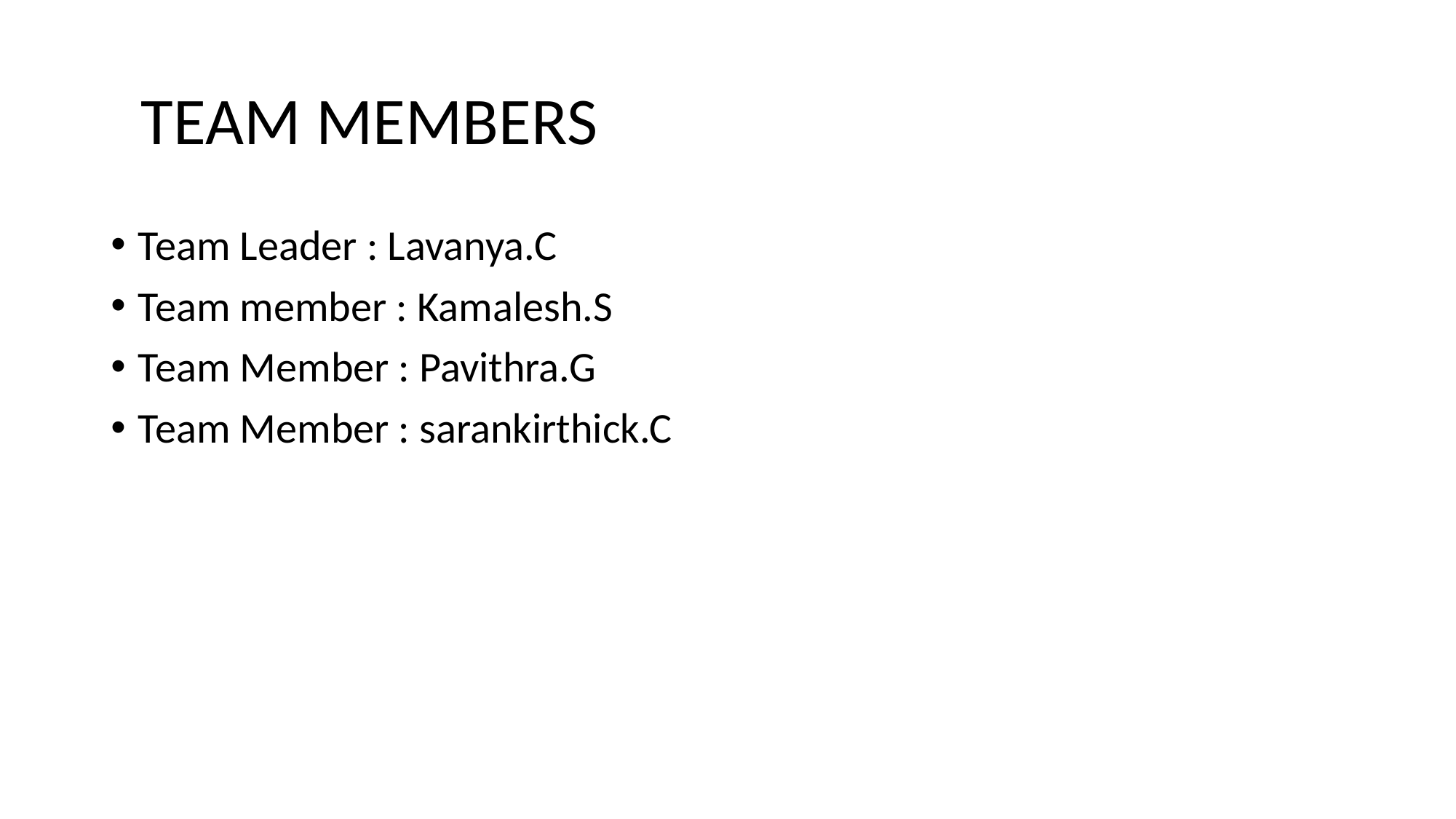

# TEAM MEMBERS
Team Leader : Lavanya.C
Team member : Kamalesh.S
Team Member : Pavithra.G
Team Member : sarankirthick.C